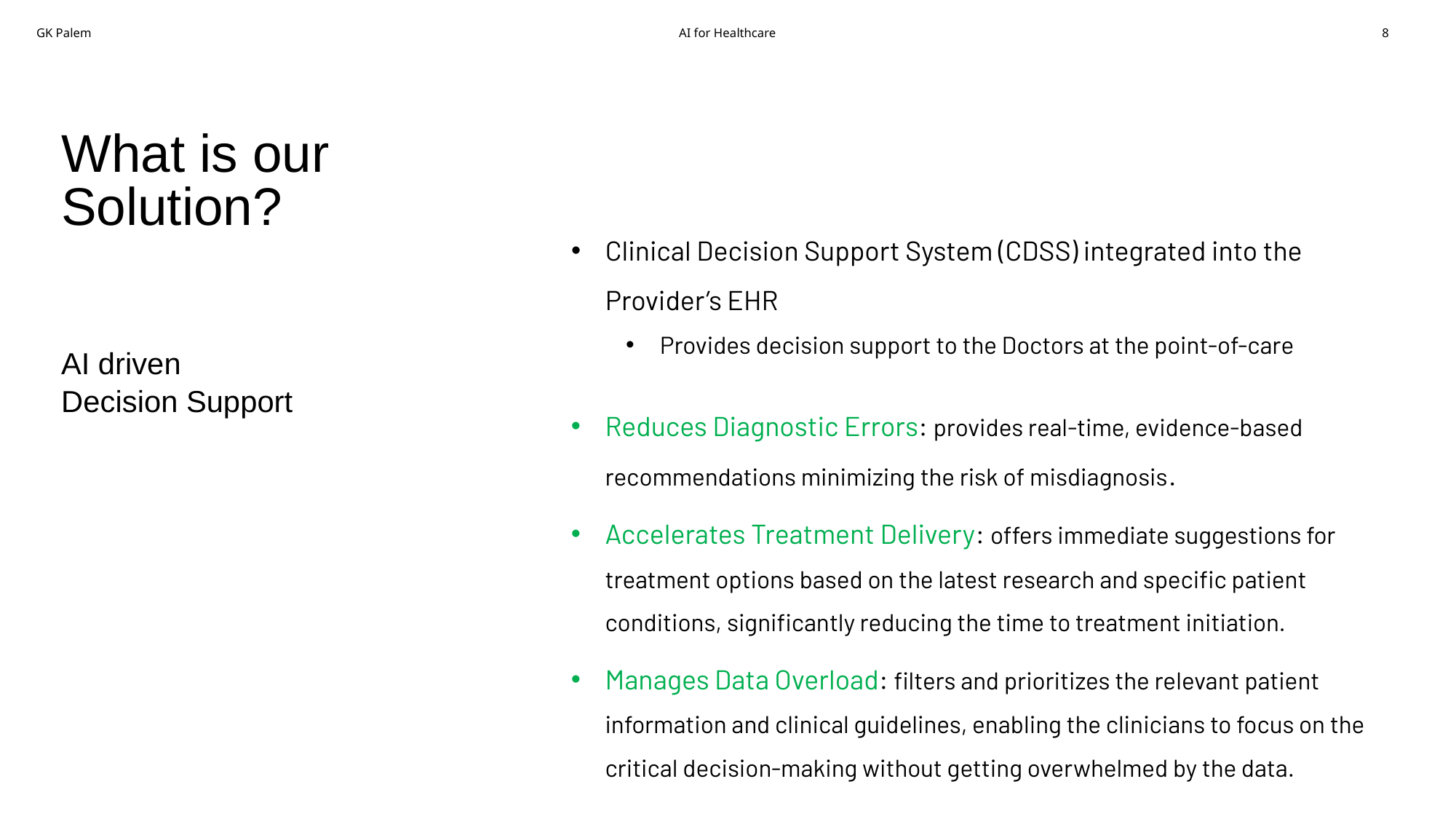

What is our Solution?
Clinical Decision Support System (CDSS) integrated into the Provider’s EHR
Provides decision support to the Doctors at the point-of-care

AI driven
Decision Support
Reduces Diagnostic Errors: provides real-time, evidence-based recommendations minimizing the risk of misdiagnosis.
Accelerates Treatment Delivery: offers immediate suggestions for treatment options based on the latest research and specific patient conditions, significantly reducing the time to treatment initiation.
Manages Data Overload: filters and prioritizes the relevant patient information and clinical guidelines, enabling the clinicians to focus on the critical decision-making without getting overwhelmed by the data.